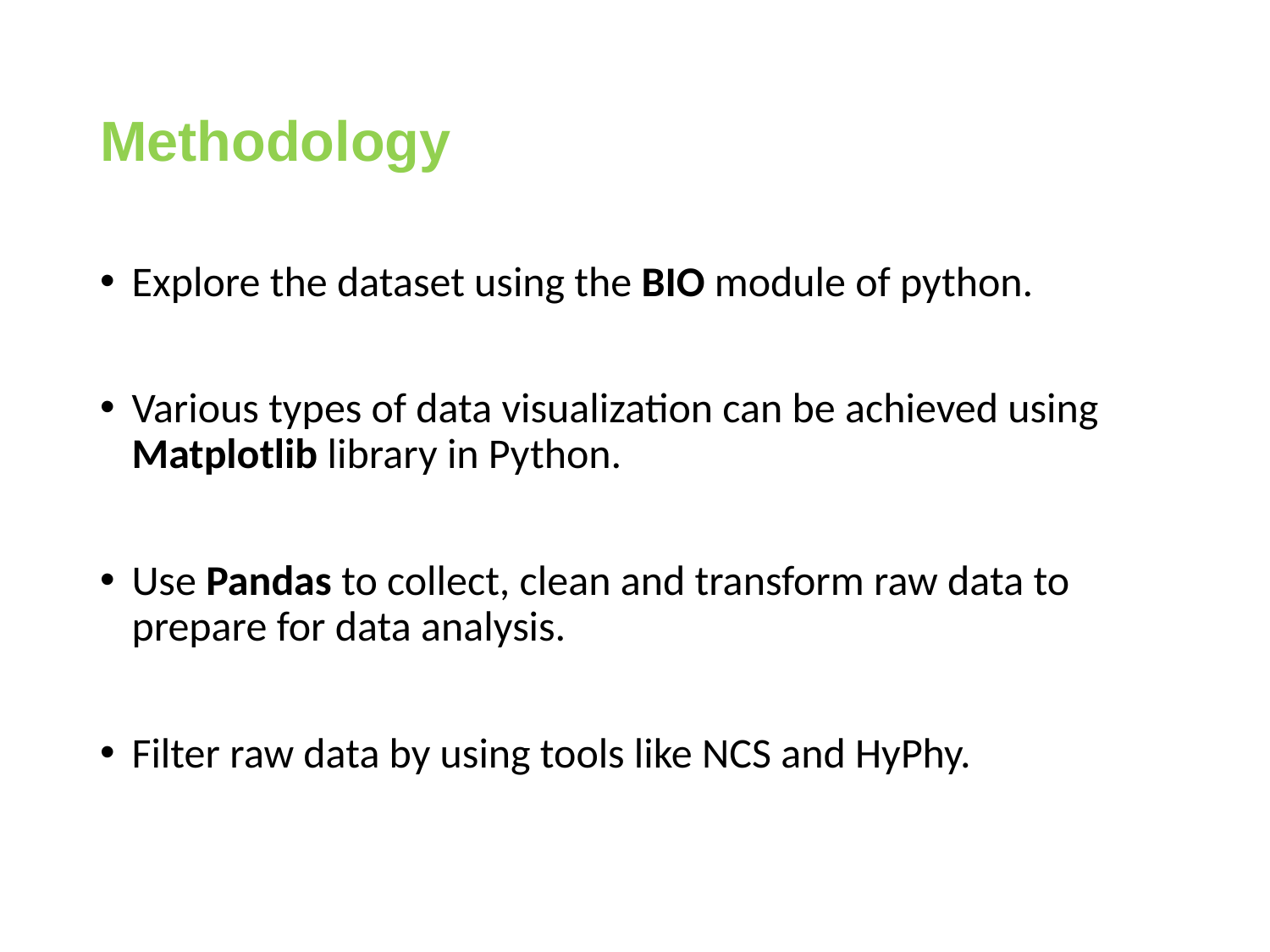

# Methodology
Explore the dataset using the BIO module of python.

Various types of data visualization can be achieved using Matplotlib library in Python.

Use Pandas to collect, clean and transform raw data to prepare for data analysis.

Filter raw data by using tools like NCS and HyPhy.